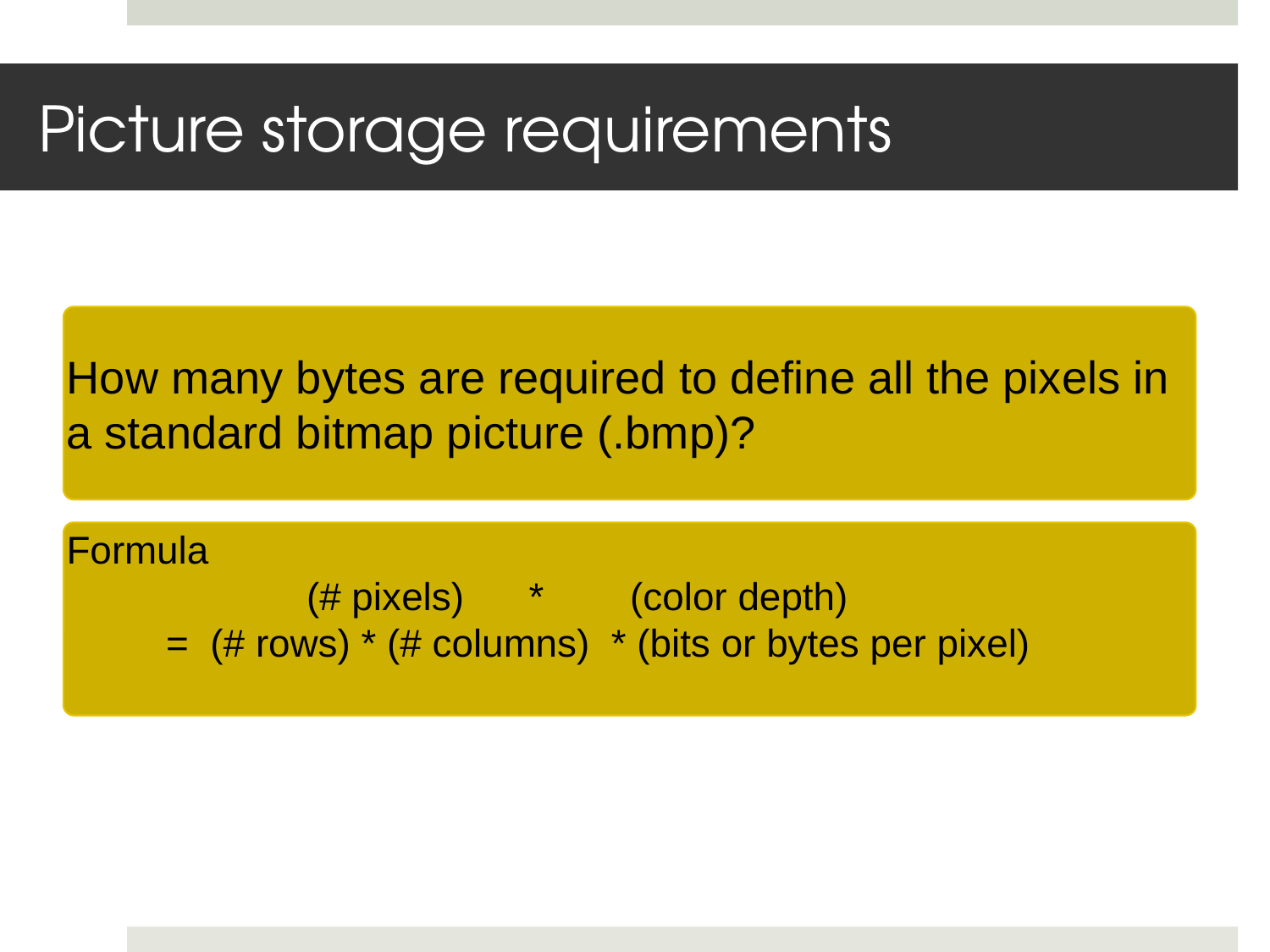

# Picture storage requirements
How many bytes are required to define all the pixels in a standard bitmap picture (.bmp)?
Formula
               (# pixels)      *        (color depth)
  =  (# rows) * (# columns)  * (bits or bytes per pixel)